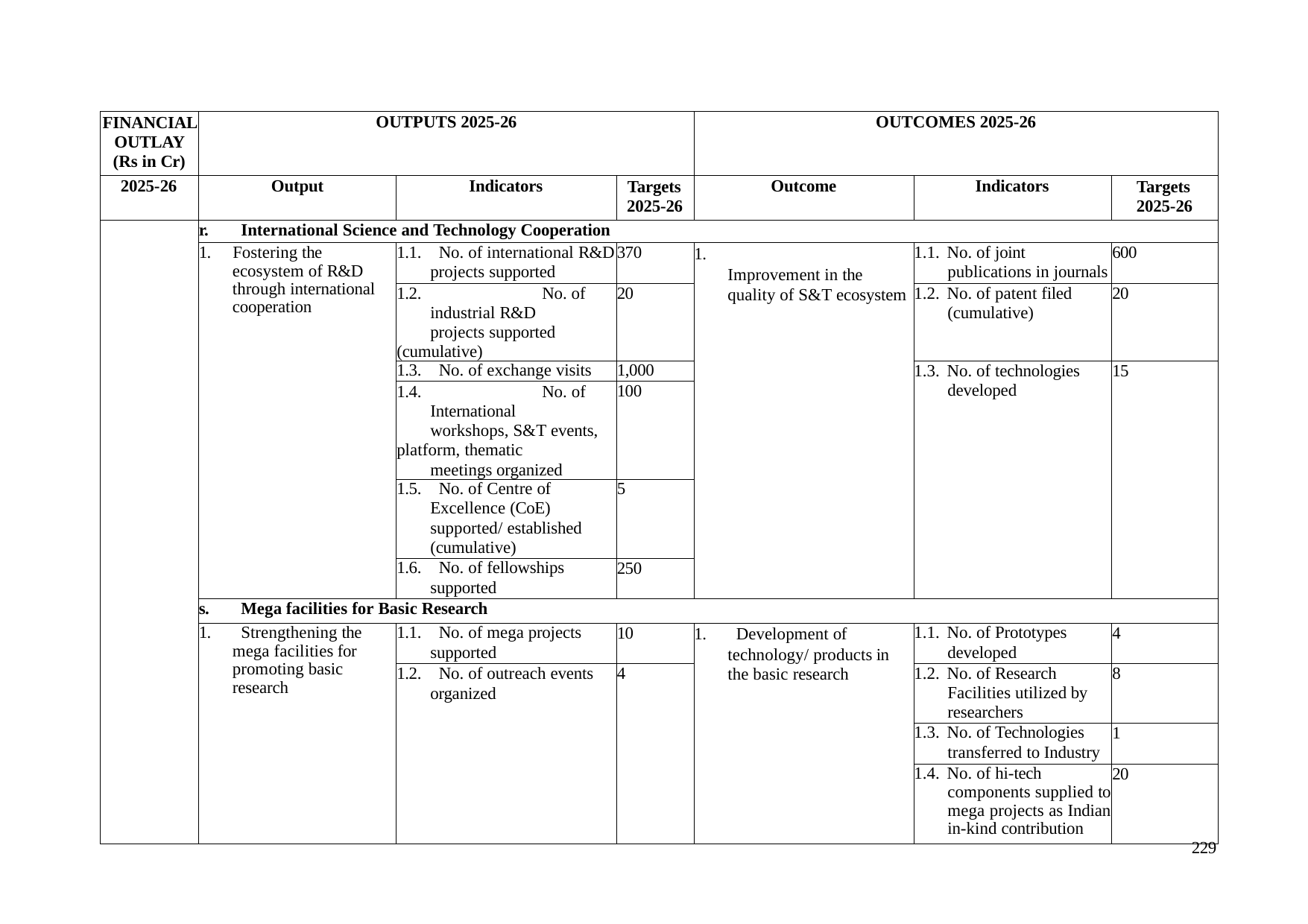

| FINANCIAL OUTLAY (Rs in Cr) | OUTPUTS 2025-26 |  |  | OUTCOMES 2025-26 |  |  |
| --- | --- | --- | --- | --- | --- | --- |
| 2025-26 | Output | Indicators | Targets 2025-26 | Outcome | Indicators | Targets 2025-26 |
|  | r. International Science and Technology Cooperation |  |  |  |  |  |
|  | 1. Fostering the ecosystem of R&D through international cooperation | 1.1. No. of international R&D projects supported | 370 | 1. Improvement in the quality of S&T ecosystem | 1.1. No. of joint publications in journals | 600 |
|  |  | 1.2. No. of industrial R&D projects supported (cumulative) | 20 |  | 1.2. No. of patent filed (cumulative) | 20 |
|  |  | 1.3. No. of exchange visits | 1,000 |  | 1.3. No. of technologies developed | 15 |
|  |  | 1.4. No. of International workshops, S&T events, platform, thematic meetings organized | 100 |  |  |  |
|  |  | 1.5. No. of Centre of Excellence (CoE) supported/ established (cumulative) | 5 |  |  |  |
|  |  | 1.6. No. of fellowships supported | 250 |  |  |  |
|  | s. Mega facilities for Basic Research |  |  |  |  |  |
|  | 1. Strengthening the mega facilities for promoting basic research | 1.1. No. of mega projects supported | 10 | 1. Development of technology/ products in the basic research | 1.1. No. of Prototypes developed | 4 |
|  |  | 1.2. No. of outreach events organized | 4 |  | 1.2. No. of Research Facilities utilized by researchers | 8 |
|  |  |  |  |  | 1.3. No. of Technologies transferred to Industry | 1 |
|  |  |  |  |  | 1.4. No. of hi-tech components supplied to mega projects as Indian in-kind contribution | 20 |
229